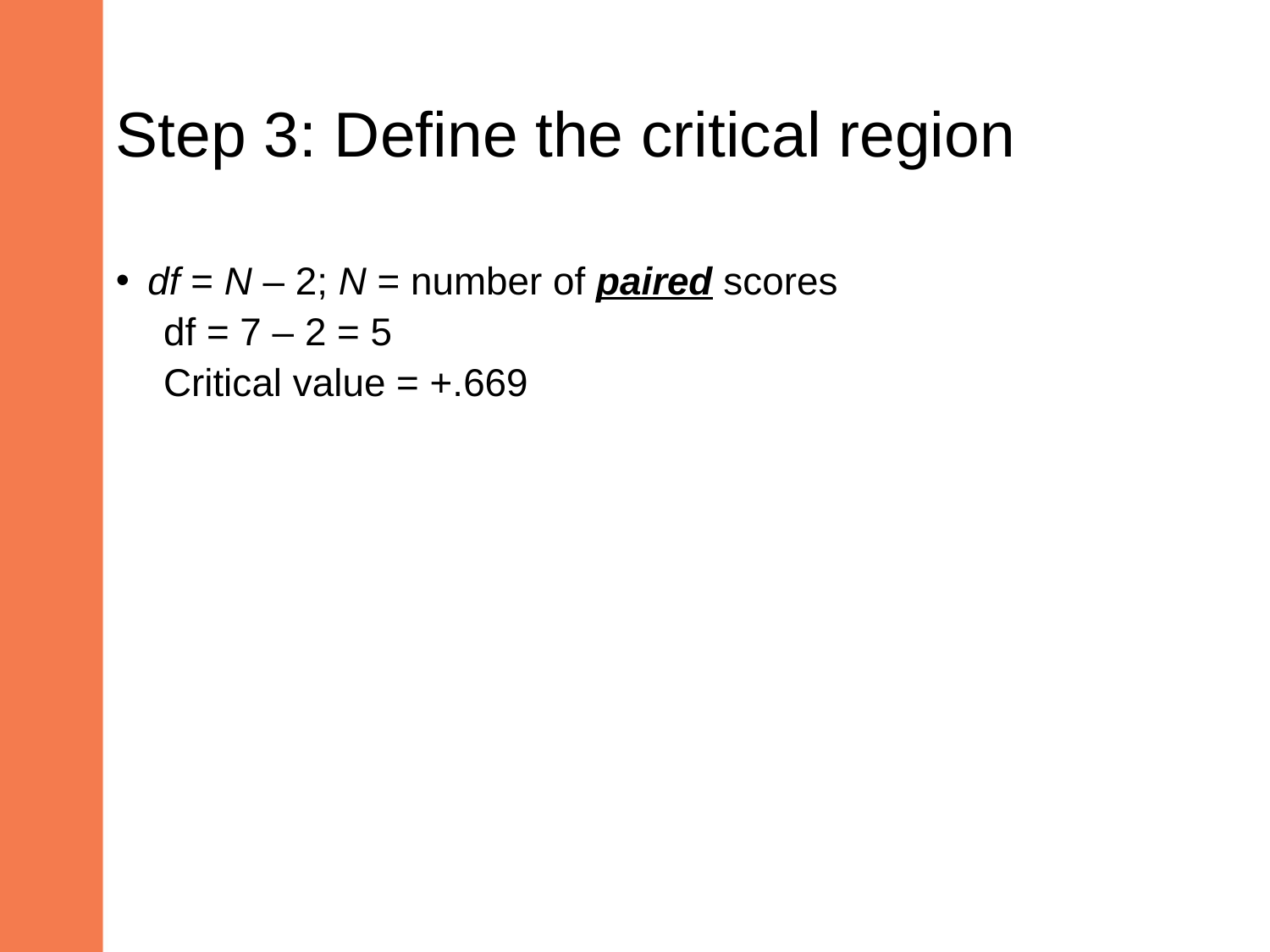

# Step 3: Define the critical region
df = N – 2; N = number of paired scores
df = 7 – 2 = 5
Critical value = +.669